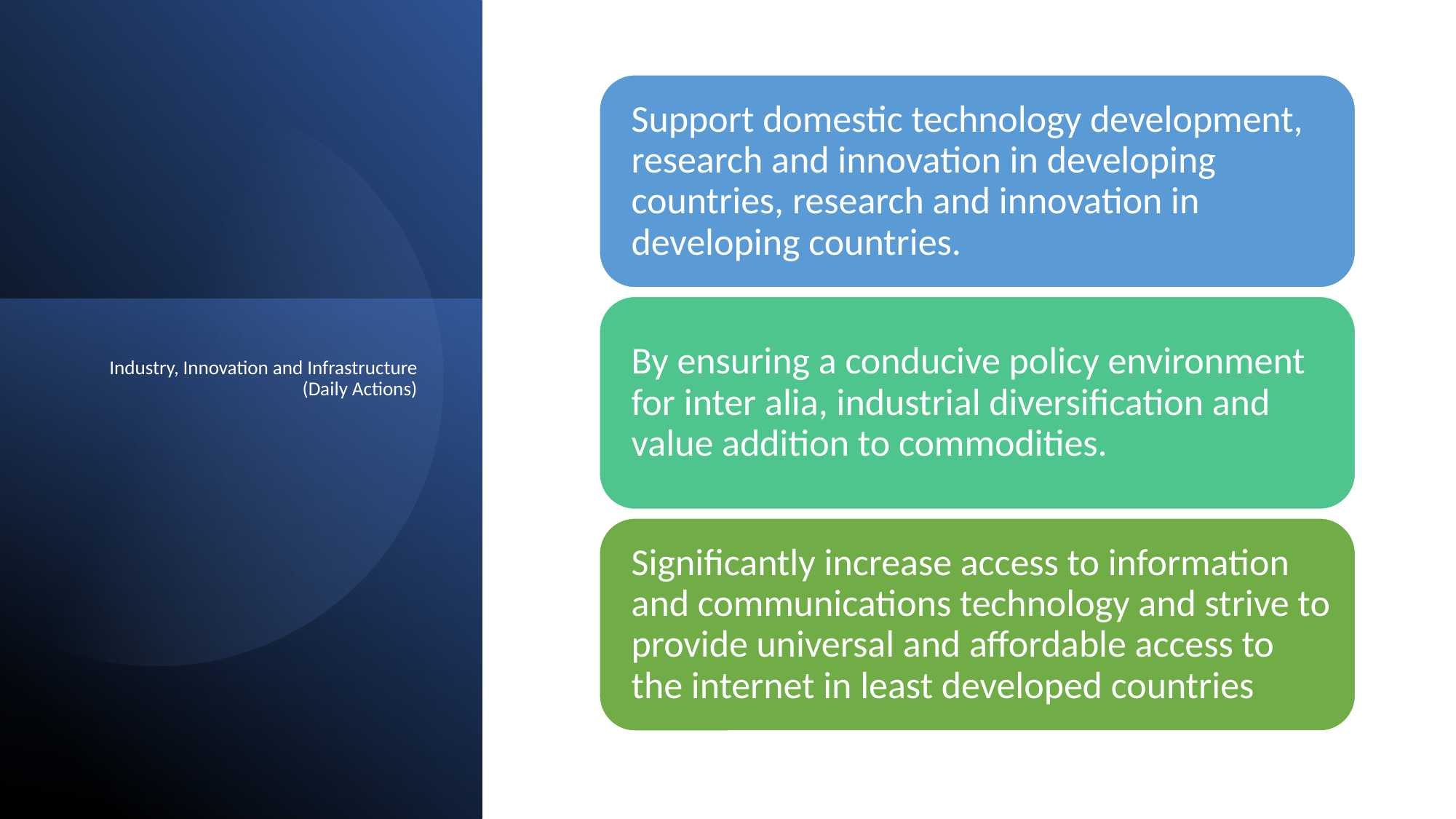

Support domestic technology development, research and innovation in developing countries, research and innovation in developing countries.
By ensuring a conducive policy environment for inter alia, industrial diversification and value addition to commodities.
Significantly increase access to information and communications technology and strive to provide universal and affordable access to the internet in least developed countries

# Industry, Innovation and Infrastructure (Daily Actions)